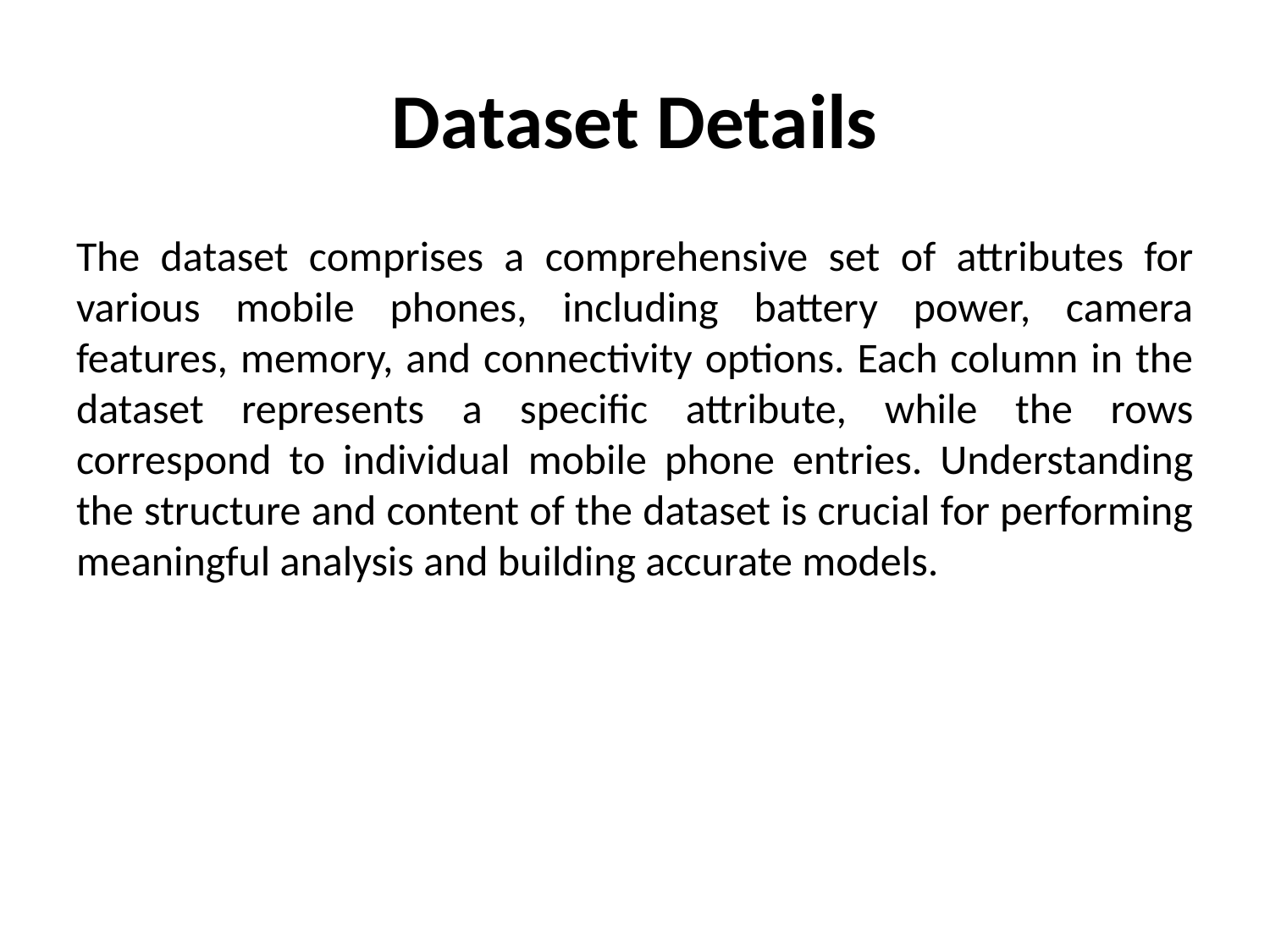

# Dataset Details
The dataset comprises a comprehensive set of attributes for various mobile phones, including battery power, camera features, memory, and connectivity options. Each column in the dataset represents a specific attribute, while the rows correspond to individual mobile phone entries. Understanding the structure and content of the dataset is crucial for performing meaningful analysis and building accurate models.